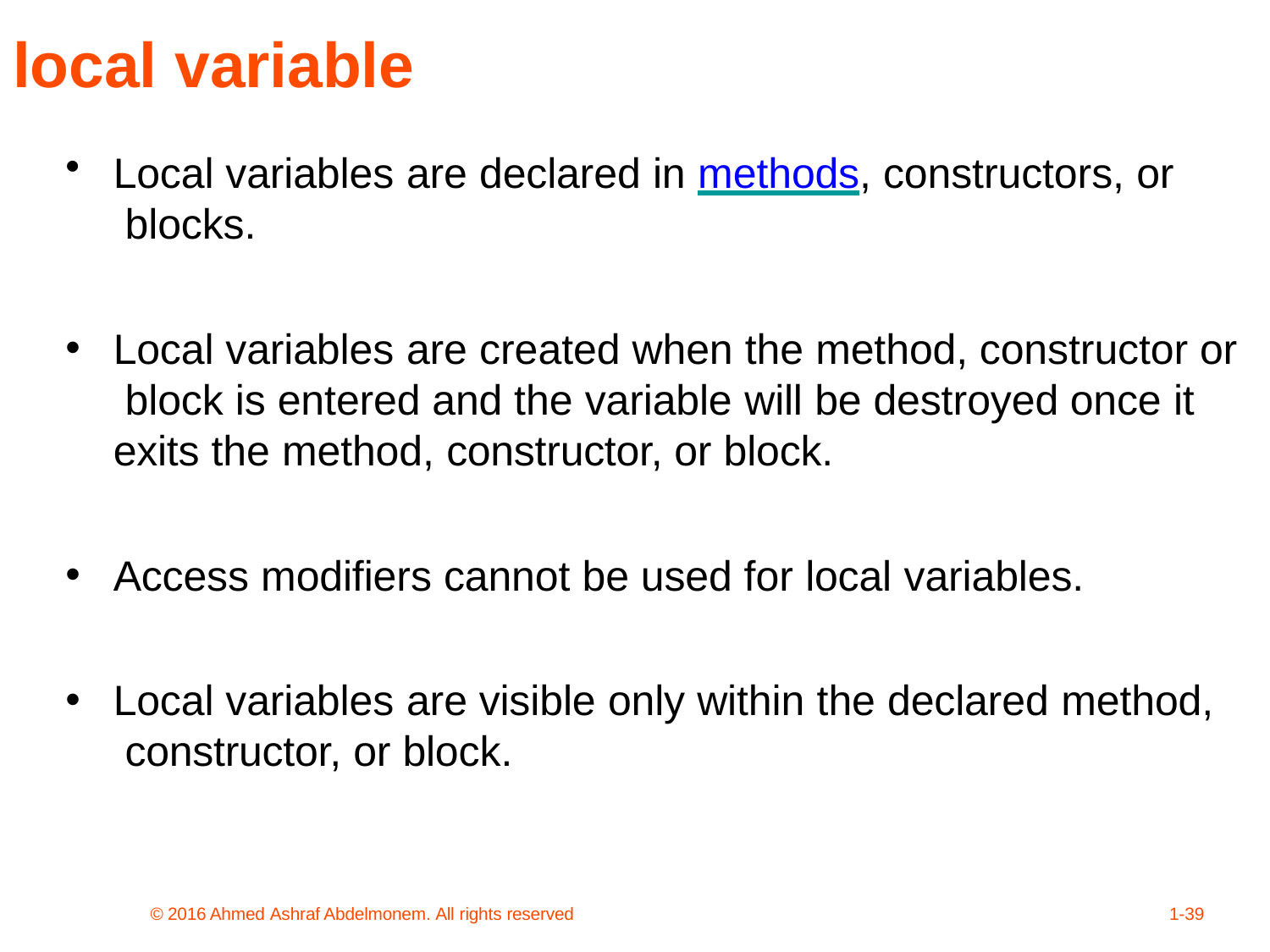

# local variable
Local variables are declared in methods, constructors, or  blocks.

Local variables are created when the method, constructor or  block is entered and the variable will be destroyed once it  exits the method, constructor, or block.

Access modifiers cannot be used for local variables.

Local variables are visible only within the declared method,  constructor, or block.
© 2016 Ahmed Ashraf Abdelmonem. All rights reserved
1-39